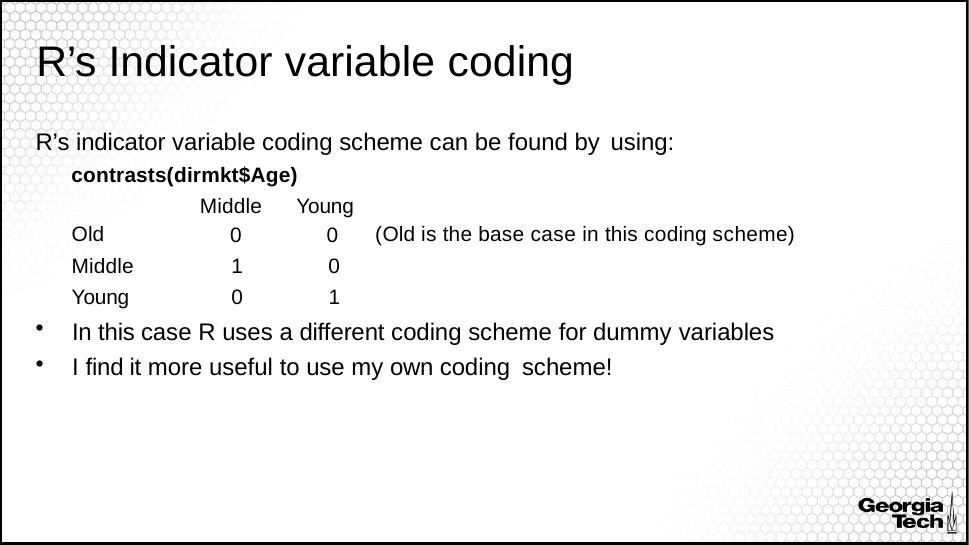

# R’s Indicator variable coding
R’s indicator variable coding scheme can be found by using:
contrasts(dirmkt$Age)
| Old | Middle 0 | Young 0 | (Old is the base case in this coding scheme) |
| --- | --- | --- | --- |
| Middle | 1 | 0 |  |
| Young | 0 | 1 |  |

In this case R uses a different coding scheme for dummy variables
I find it more useful to use my own coding scheme!